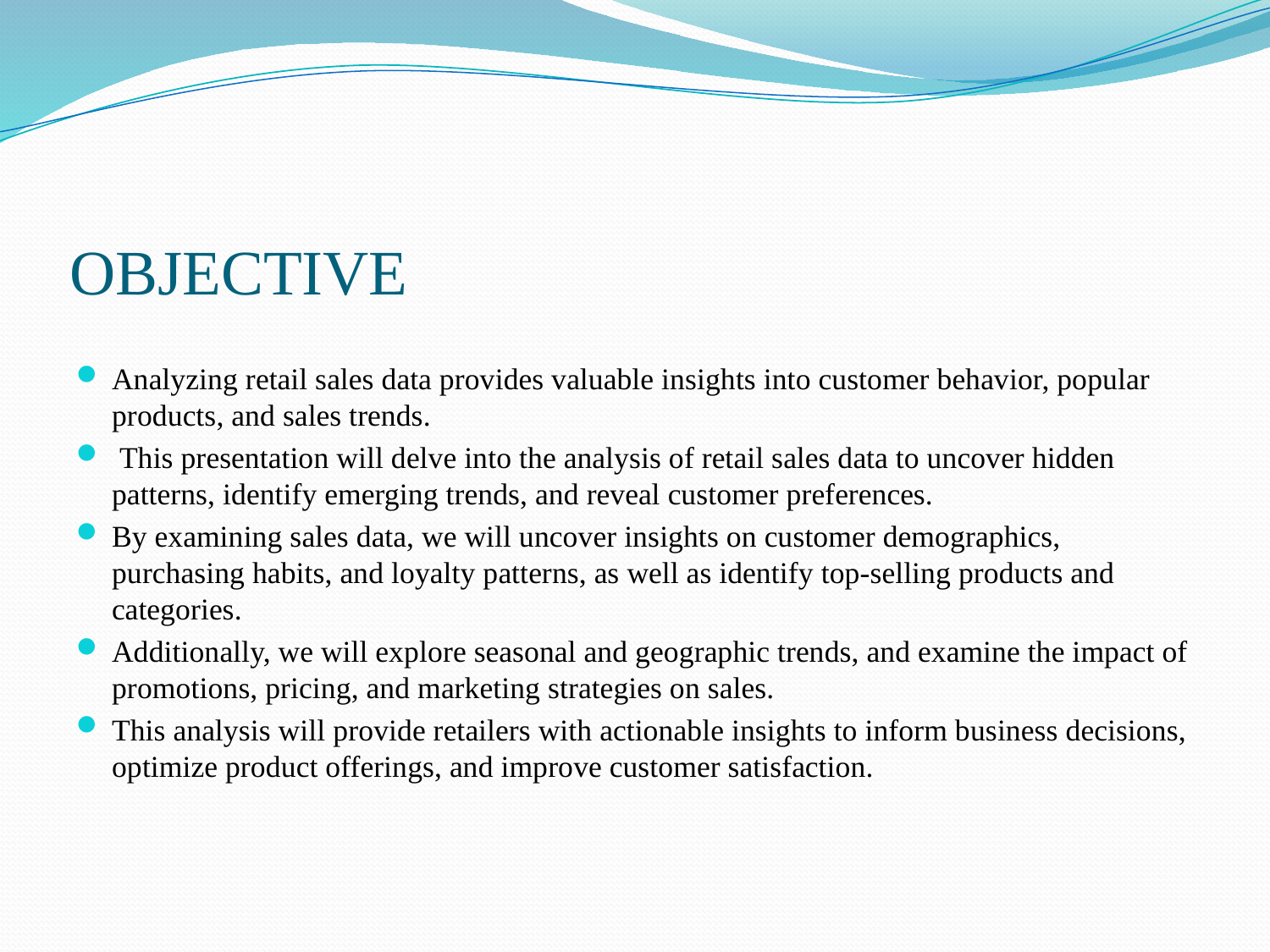

# OBJECTIVE

Analyzing retail sales data provides valuable insights into customer behavior, popular products, and sales trends.
 This presentation will delve into the analysis of retail sales data to uncover hidden patterns, identify emerging trends, and reveal customer preferences.
By examining sales data, we will uncover insights on customer demographics, purchasing habits, and loyalty patterns, as well as identify top-selling products and categories.
Additionally, we will explore seasonal and geographic trends, and examine the impact of promotions, pricing, and marketing strategies on sales.
This analysis will provide retailers with actionable insights to inform business decisions, optimize product offerings, and improve customer satisfaction.